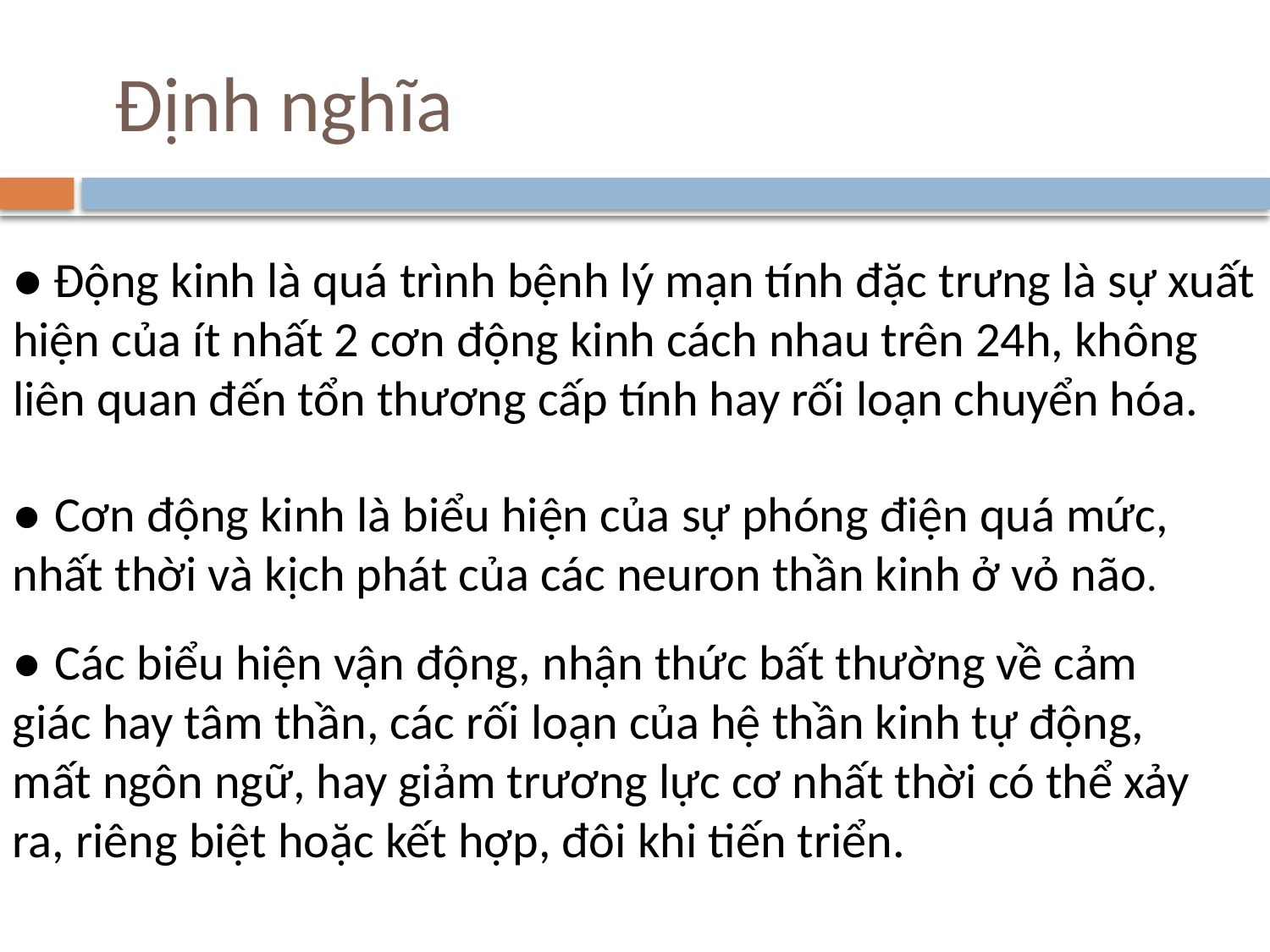

# Định nghĩa
● Động kinh là quá trình bệnh lý mạn tính đặc trưng là sự xuất hiện của ít nhất 2 cơn động kinh cách nhau trên 24h, không liên quan đến tổn thương cấp tính hay rối loạn chuyển hóa.
● Cơn động kinh là biểu hiện của sự phóng điện quá mức, nhất thời và kịch phát của các neuron thần kinh ở vỏ não.
● Các biểu hiện vận động, nhận thức bất thường về cảm giác hay tâm thần, các rối loạn của hệ thần kinh tự động, mất ngôn ngữ, hay giảm trương lực cơ nhất thời có thể xảy ra, riêng biệt hoặc kết hợp, đôi khi tiến triển.